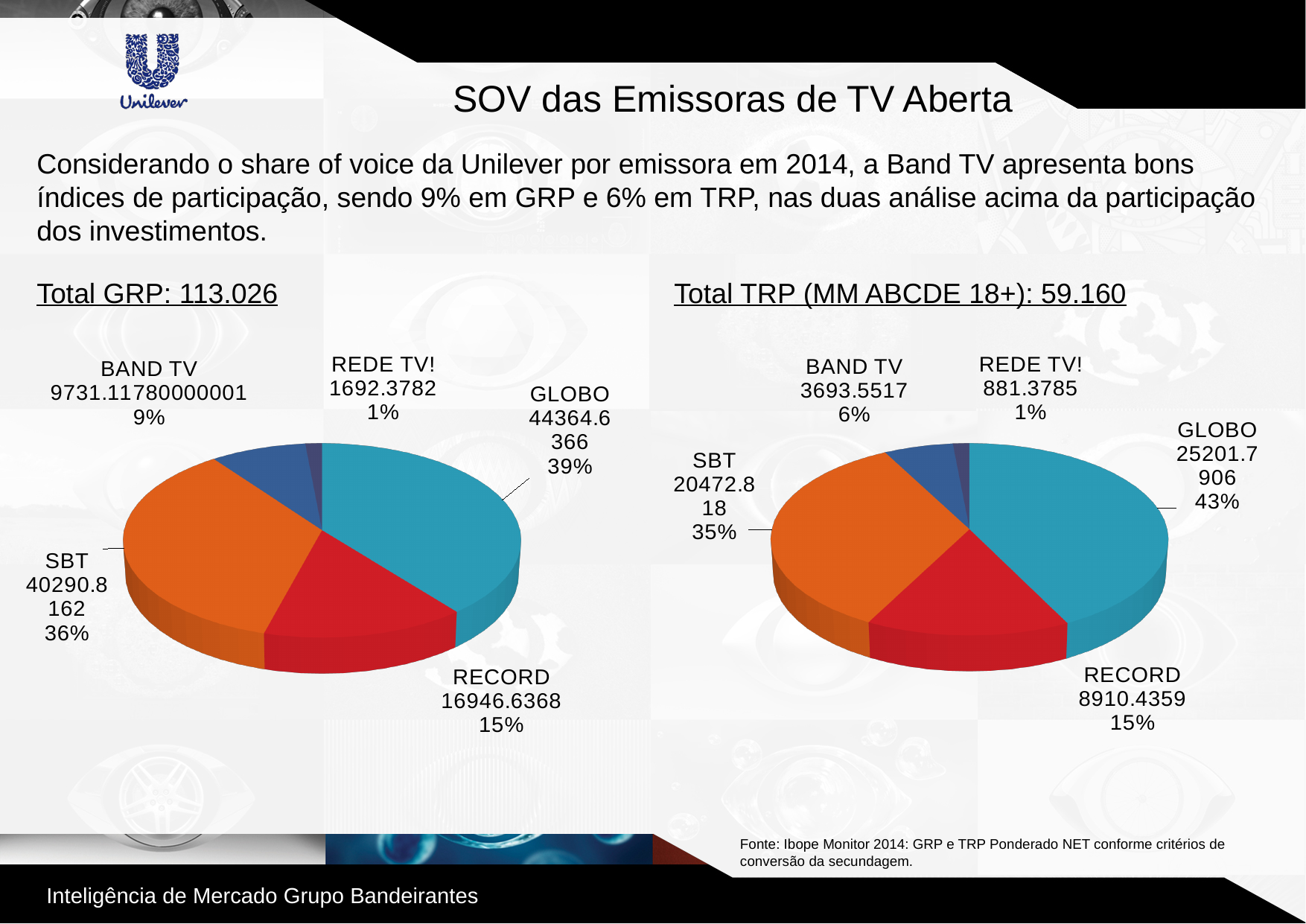

SOV das Emissoras de TV Aberta
Considerando o share of voice da Unilever por emissora em 2014, a Band TV apresenta bons índices de participação, sendo 9% em GRP e 6% em TRP, nas duas análise acima da participação dos investimentos.
Total GRP: 113.026
Total TRP (MM ABCDE 18+): 59.160

[unsupported chart]

[unsupported chart]

Fonte: Ibope Monitor 2014: GRP e TRP Ponderado NET conforme critérios de conversão da secundagem.